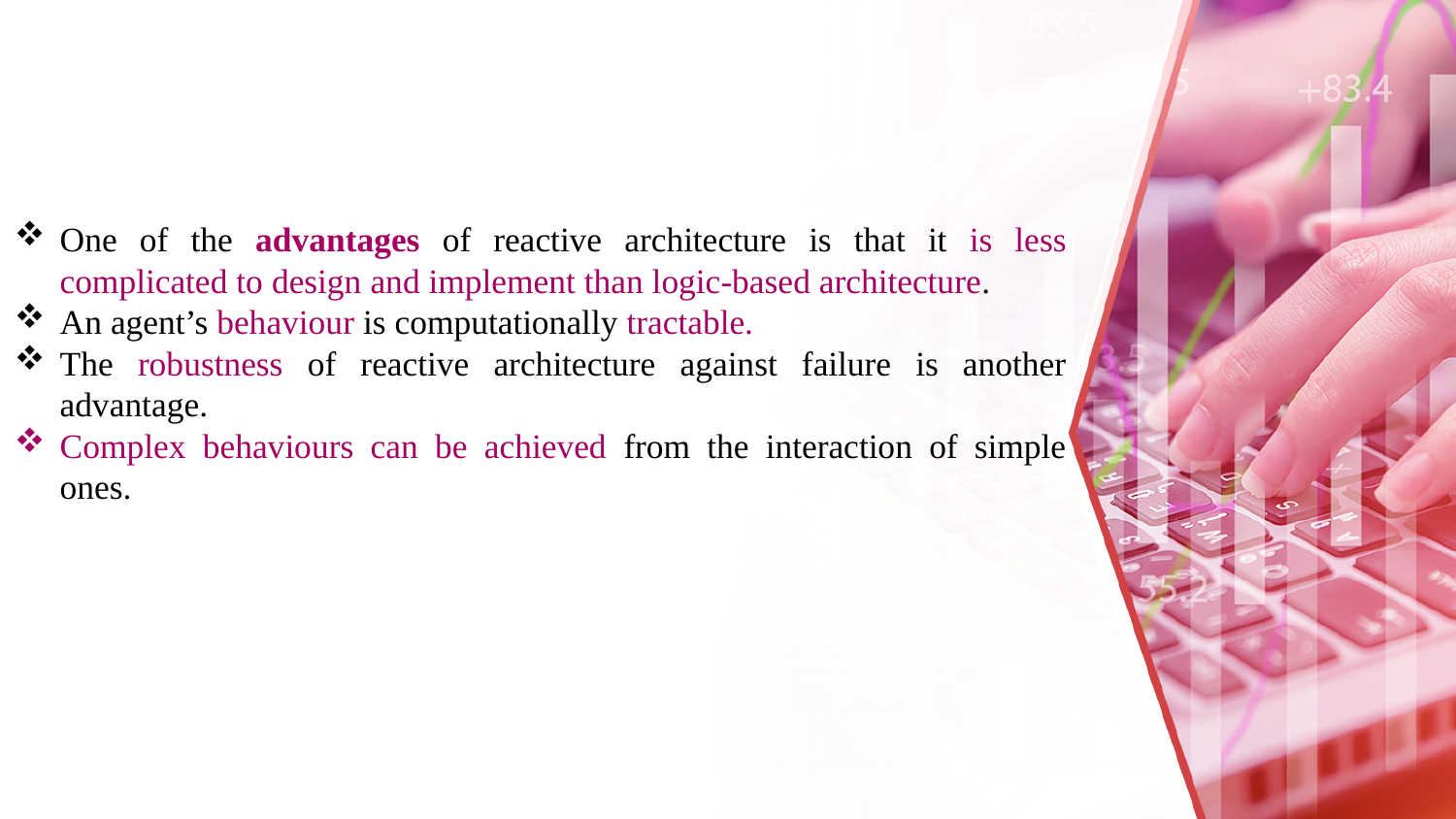

One of the advantages of reactive architecture is that it is less complicated to design and implement than logic-based architecture.
An agent’s behaviour is computationally tractable.
The robustness of reactive architecture against failure is another advantage.
Complex behaviours can be achieved from the interaction of simple ones.